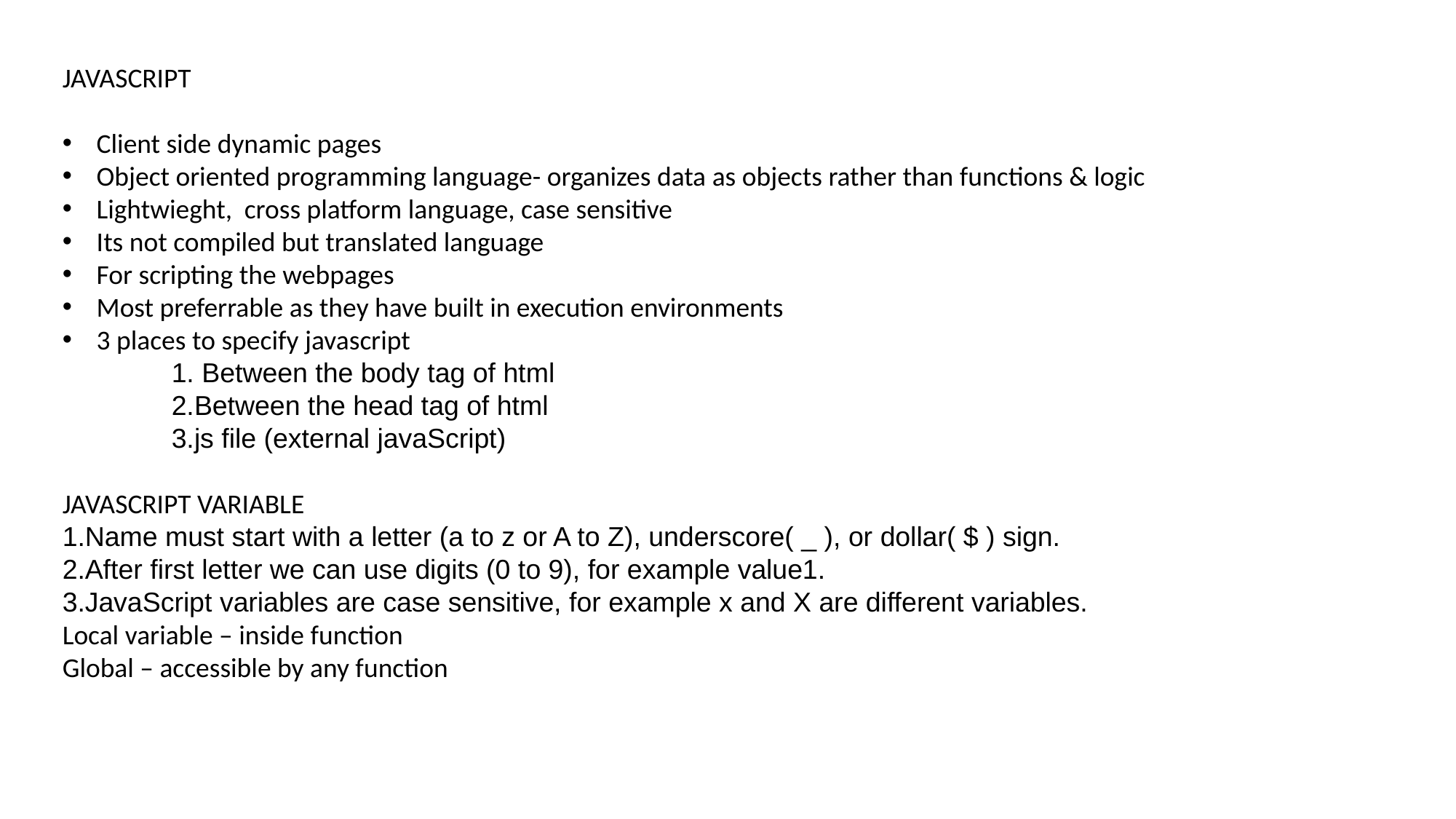

JAVASCRIPT

Client side dynamic pages
Object oriented programming language- organizes data as objects rather than functions & logic
Lightwieght,  cross platform language, case sensitive
Its not compiled but translated language
For scripting the webpages
Most preferrable as they have built in execution environments
3 places to specify javascript
1. Between the body tag of html
2.Between the head tag of html
3.js file (external javaScript)

JAVASCRIPT VARIABLE
Name must start with a letter (a to z or A to Z), underscore( _ ), or dollar( $ ) sign.
After first letter we can use digits (0 to 9), for example value1.
JavaScript variables are case sensitive, for example x and X are different variables.
Local variable – inside function
Global – accessible by any function